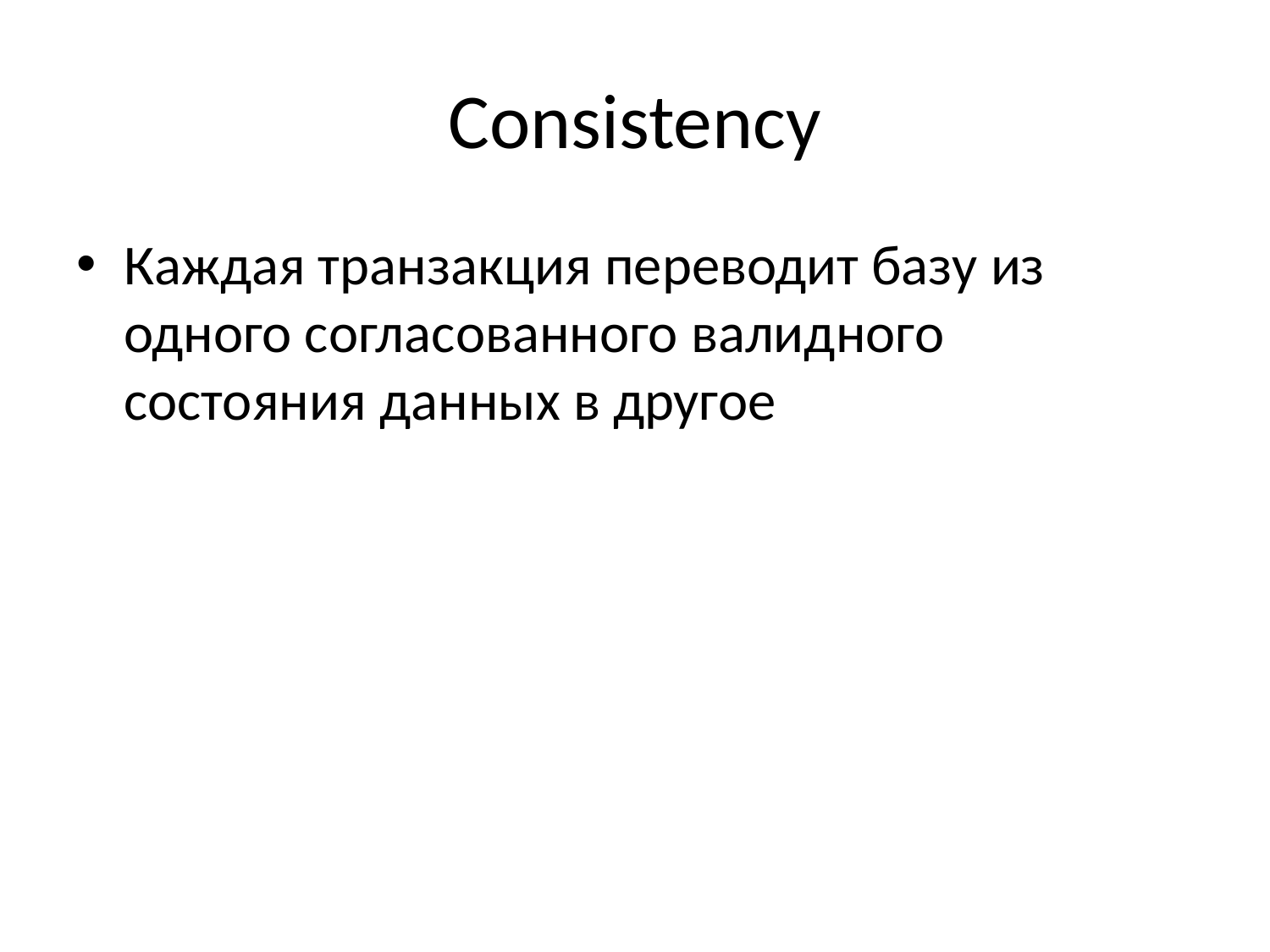

# Consistency
Каждая транзакция переводит базу из одного согласованного валидного состояния данных в другое